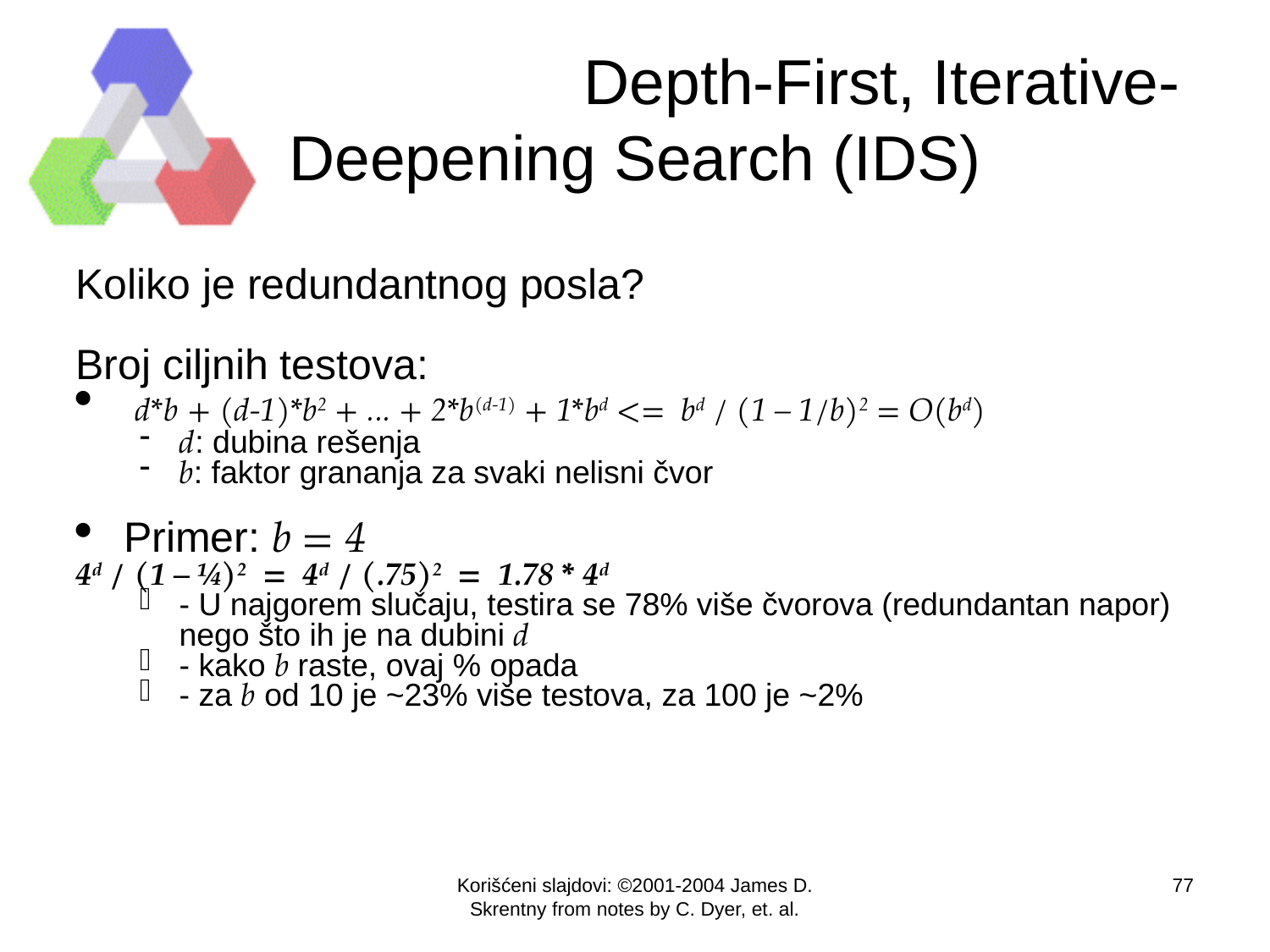

Depth-First, Iterative-
Deepening Search (IDS)

Koliko je redundantnog posla?

Broj ciljnih testova:
 d*b + (d-1)*b2 + ... + 2*b(d-1) + 1*bd <=  bd / (1 – 1/b)2 = O(bd)
d: dubina rešenja
b: faktor grananja za svaki nelisni čvor

Primer: b = 4
4d / (1 – ¼)2  =  4d / (.75)2  =  1.78 * 4d
- U najgorem slučaju, testira se 78% više čvorova (redundantan napor) nego što ih je na dubini d
- kako b raste, ovaj % opada
- za b od 10 je ~23% više testova, za 100 je ~2%
Korišćeni slajdovi: ©2001-2004 James D. Skrentny from notes by C. Dyer, et. al.
77